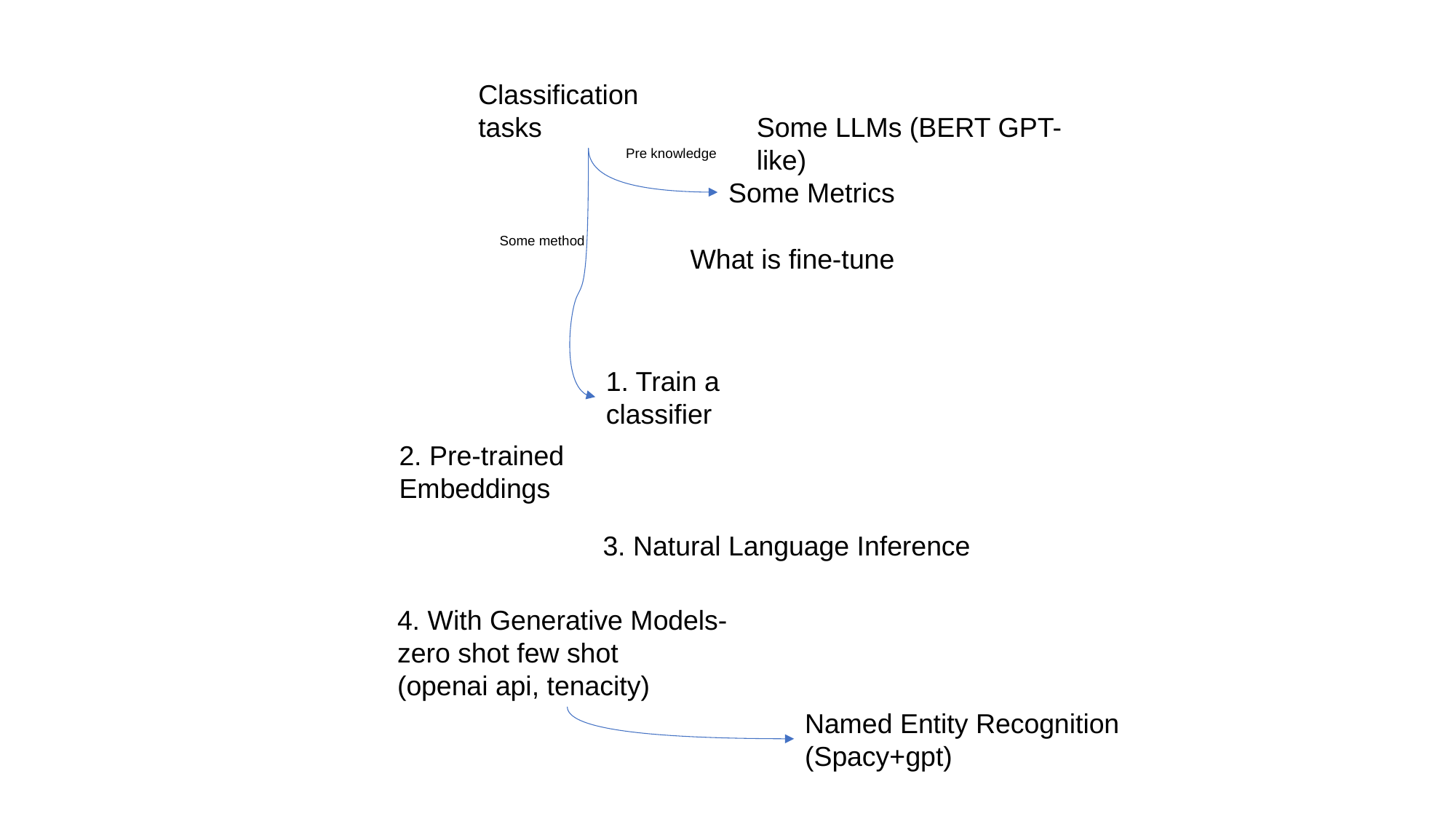

Classification tasks
Some LLMs (BERT GPT-like)
Pre knowledge
Some Metrics
Some method
What is fine-tune
1. Train a classifier
2. Pre-trained Embeddings
3. Natural Language Inference
4. With Generative Models-zero shot few shot
(openai api, tenacity)
Named Entity Recognition
(Spacy+gpt)